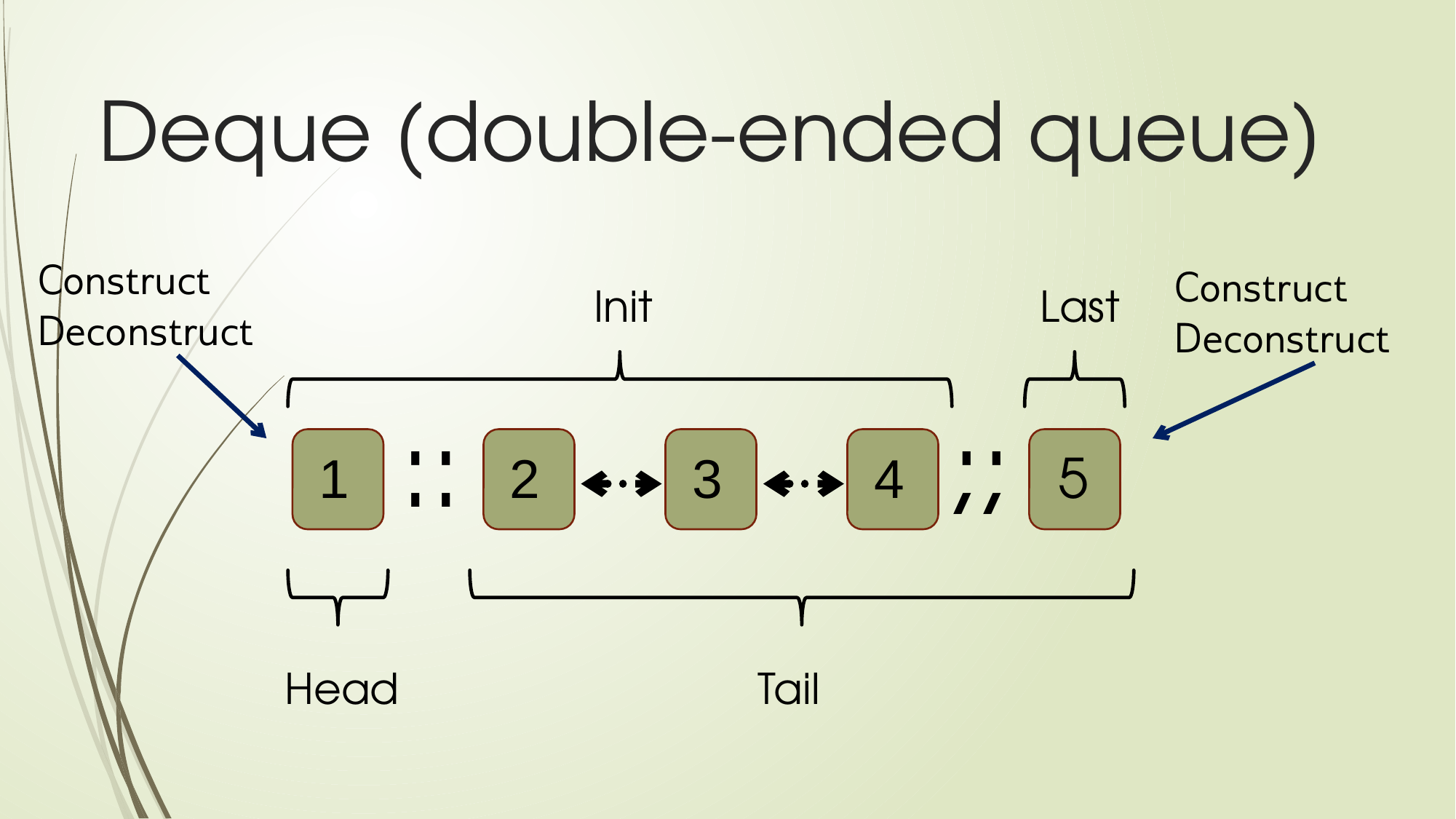

# Deque (double-ended queue)
Construct
Deconstruct
Construct
Deconstruct

Init
Last

::
;;

4

5
1
2
3

Head
Tail